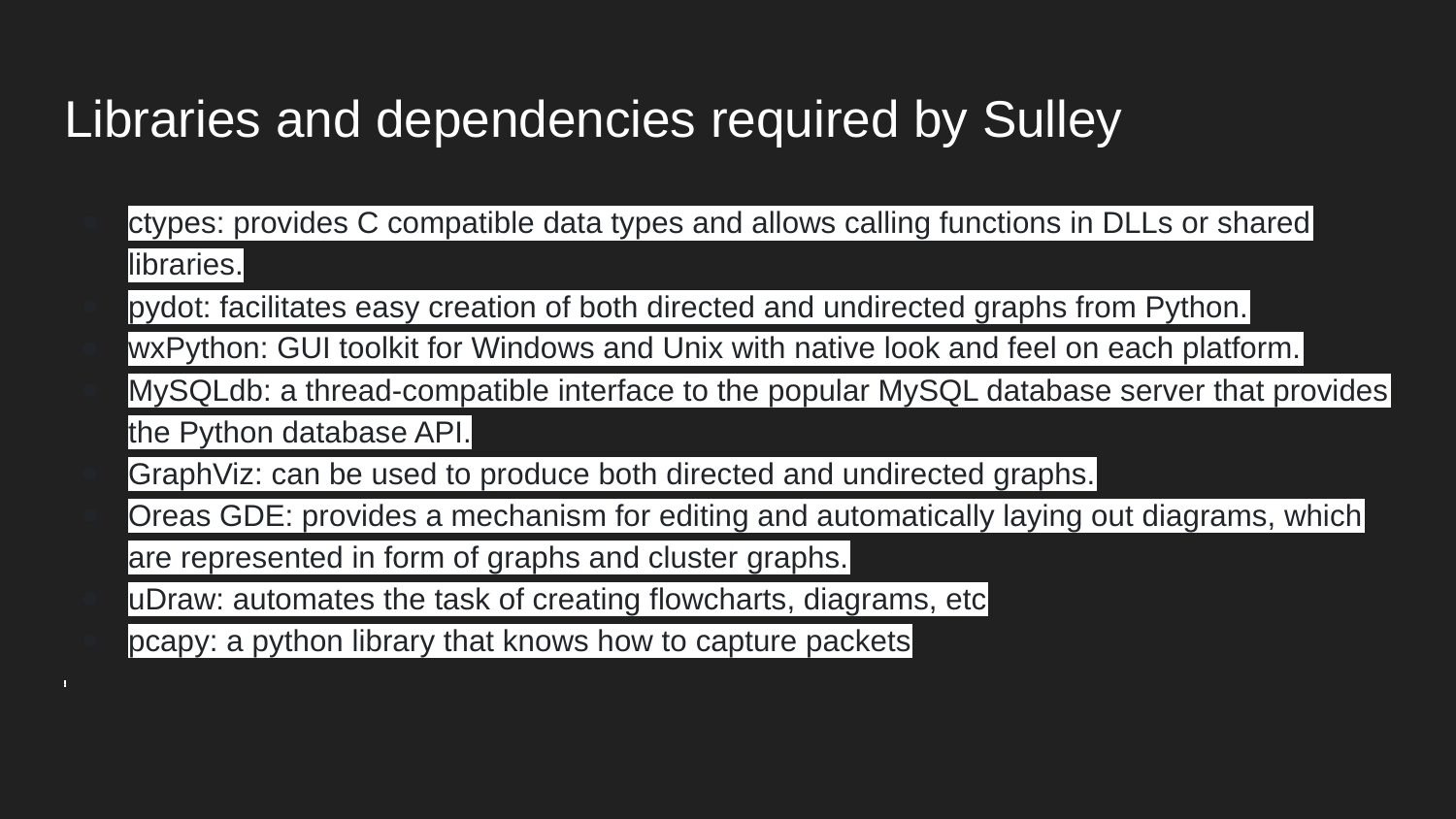

# Libraries and dependencies required by Sulley
ctypes: provides C compatible data types and allows calling functions in DLLs or shared libraries.
pydot: facilitates easy creation of both directed and undirected graphs from Python.
wxPython: GUI toolkit for Windows and Unix with native look and feel on each platform.
MySQLdb: a thread-compatible interface to the popular MySQL database server that provides the Python database API.
GraphViz: can be used to produce both directed and undirected graphs.
Oreas GDE: provides a mechanism for editing and automatically laying out diagrams, which are represented in form of graphs and cluster graphs.
uDraw: automates the task of creating flowcharts, diagrams, etc
pcapy: a python library that knows how to capture packets
.